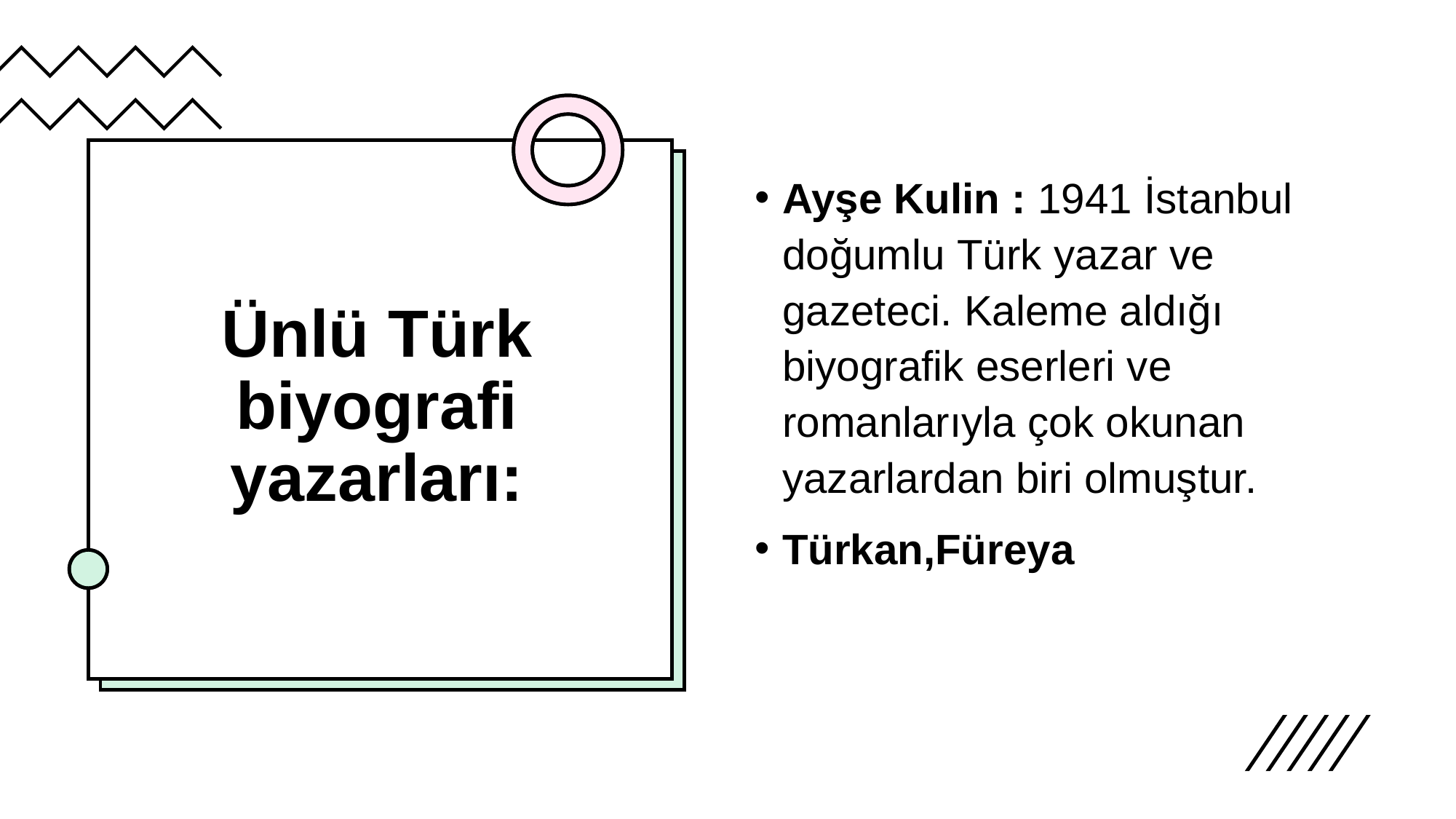

# Ünlü Türk biyografi yazarları:
Ayşe Kulin : 1941 İstanbul doğumlu Türk yazar ve gazeteci. Kaleme aldığı biyografik eserleri ve romanlarıyla çok okunan yazarlardan biri olmuştur.
Türkan,Füreya